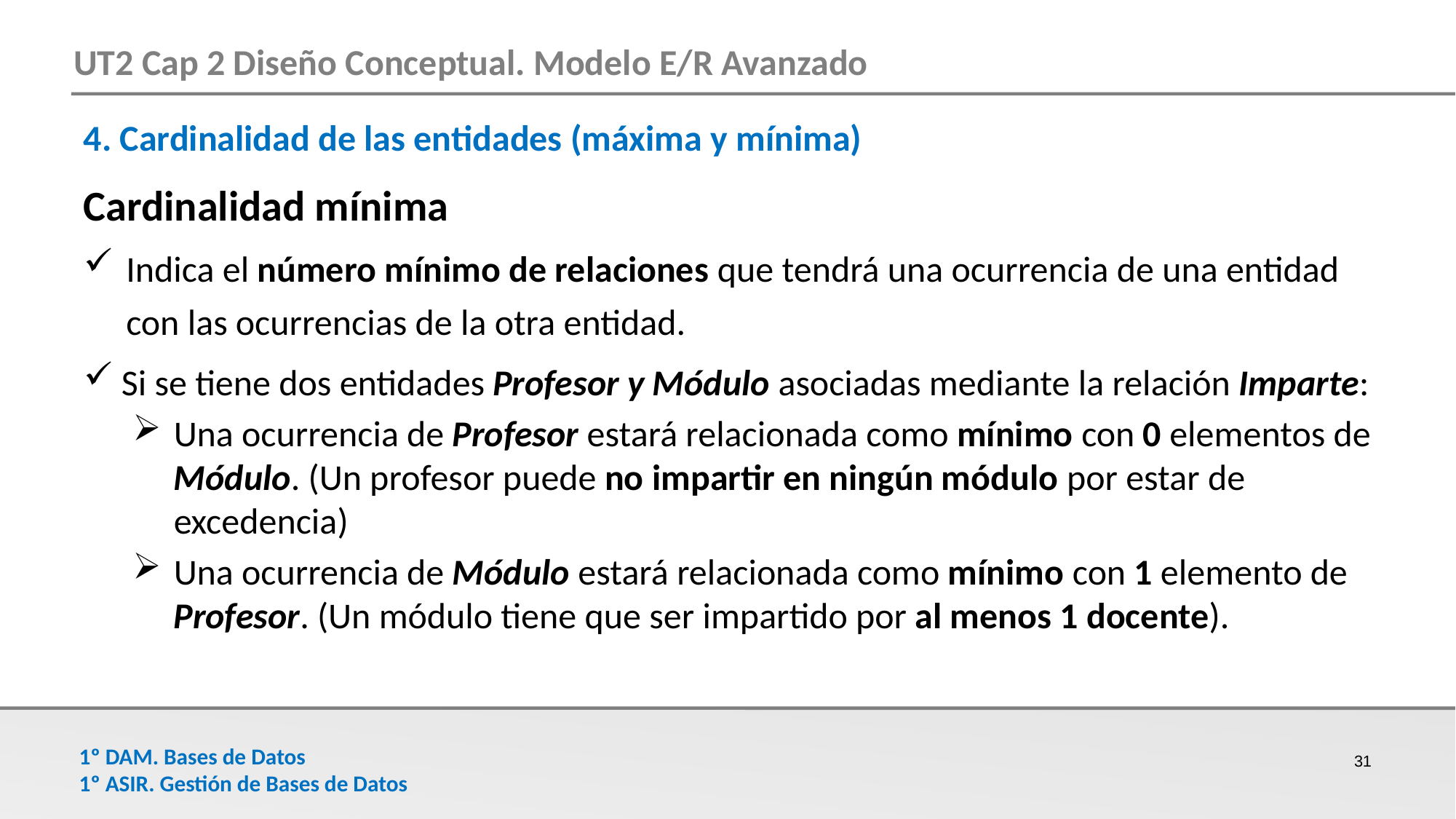

4. Cardinalidad de las entidades (máxima y mínima)
Cardinalidad mínima
Indica el número mínimo de relaciones que tendrá una ocurrencia de una entidad con las ocurrencias de la otra entidad.
Si se tiene dos entidades Profesor y Módulo asociadas mediante la relación Imparte:
Una ocurrencia de Profesor estará relacionada como mínimo con 0 elementos de Módulo. (Un profesor puede no impartir en ningún módulo por estar de excedencia)
Una ocurrencia de Módulo estará relacionada como mínimo con 1 elemento de Profesor. (Un módulo tiene que ser impartido por al menos 1 docente).

31